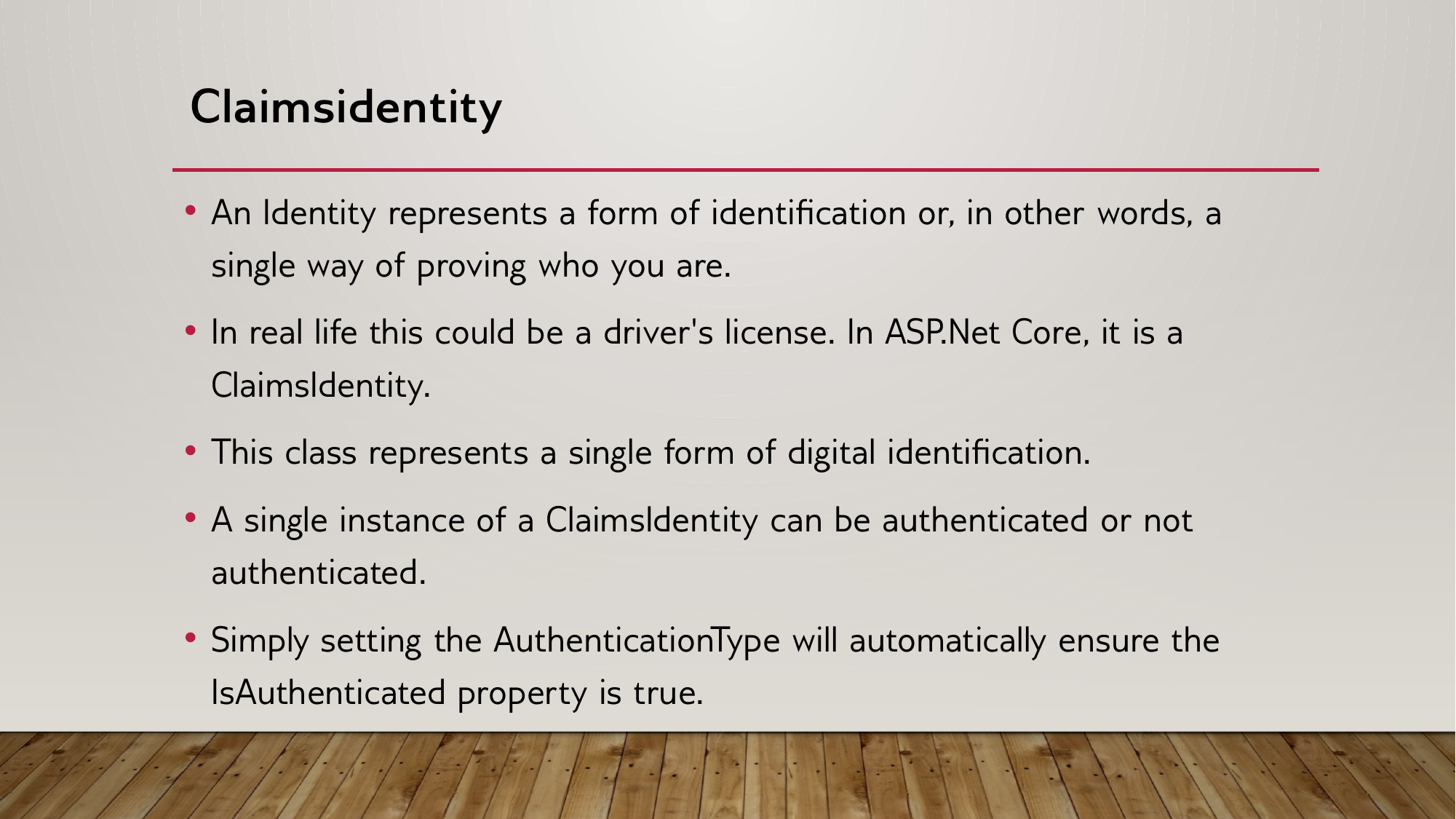

# Claimsidentity
An Identity represents a form of identification or, in other words, a single way of proving who you are.
In real life this could be a driver's license. In ASP.Net Core, it is a ClaimsIdentity.
This class represents a single form of digital identification.
A single instance of a ClaimsIdentity can be authenticated or not authenticated.
Simply setting the AuthenticationType will automatically ensure the IsAuthenticated property is true.